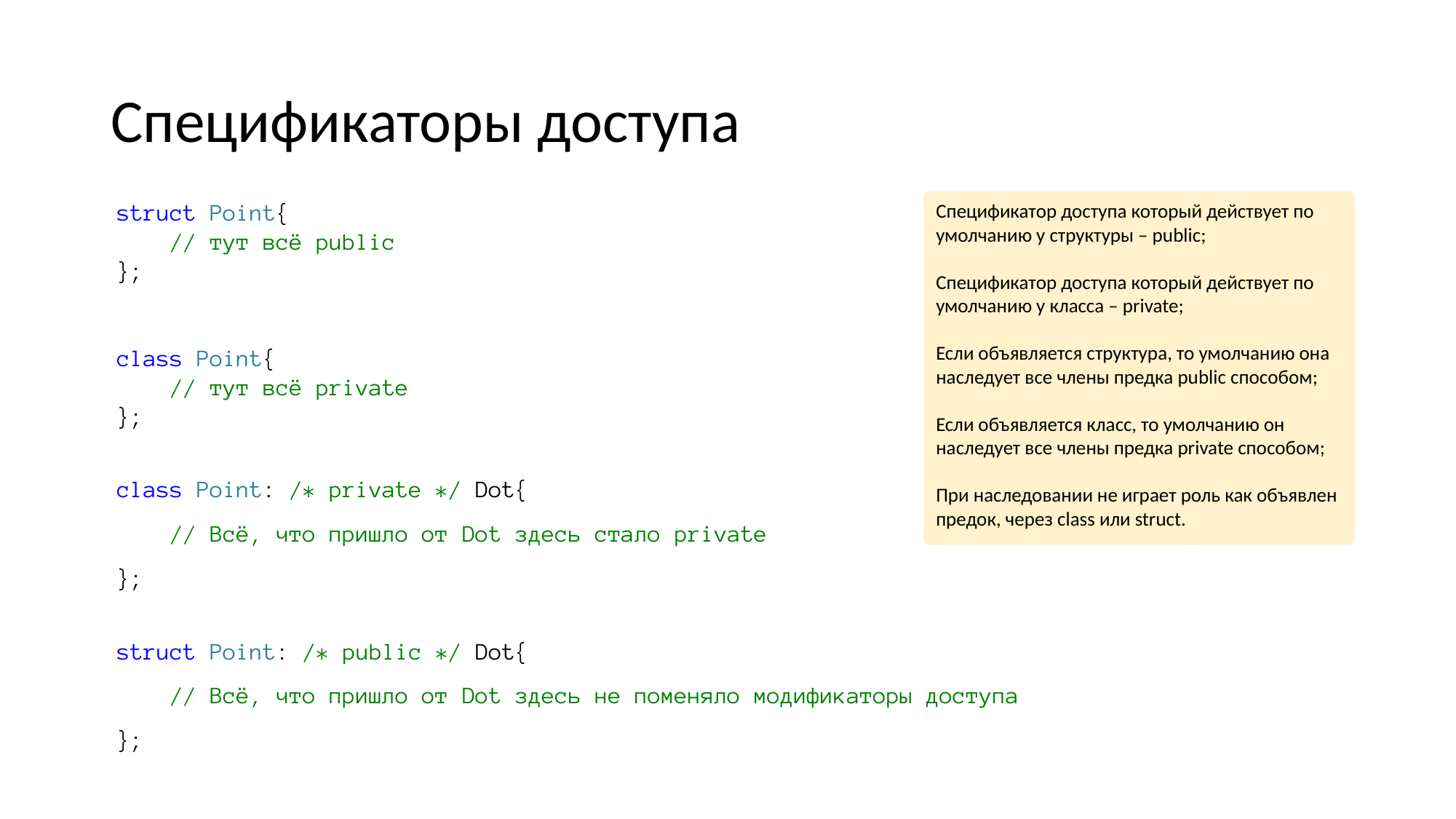

# Спецификаторы доступа
Спецификатор доступа который действует по умолчанию у структуры – public;

Спецификатор доступа который действует по умолчанию у класса – private;

Если объявляется структура, то умолчанию она наследует все члены предка public способом;

Если объявляется класс, то умолчанию он наследует все члены предка private способом;

При наследовании не играет роль как объявлен предок, через class или struct.
struct Point{
    // тут всё public
};

class Point{
    // тут всё private
};

class Point: /* private */ Dot{
    // Всё, что пришло от Dot здесь стало private
};
struct Point: /* public */ Dot{
    // Всё, что пришло от Dot здесь не поменяло модификаторы доступа
};